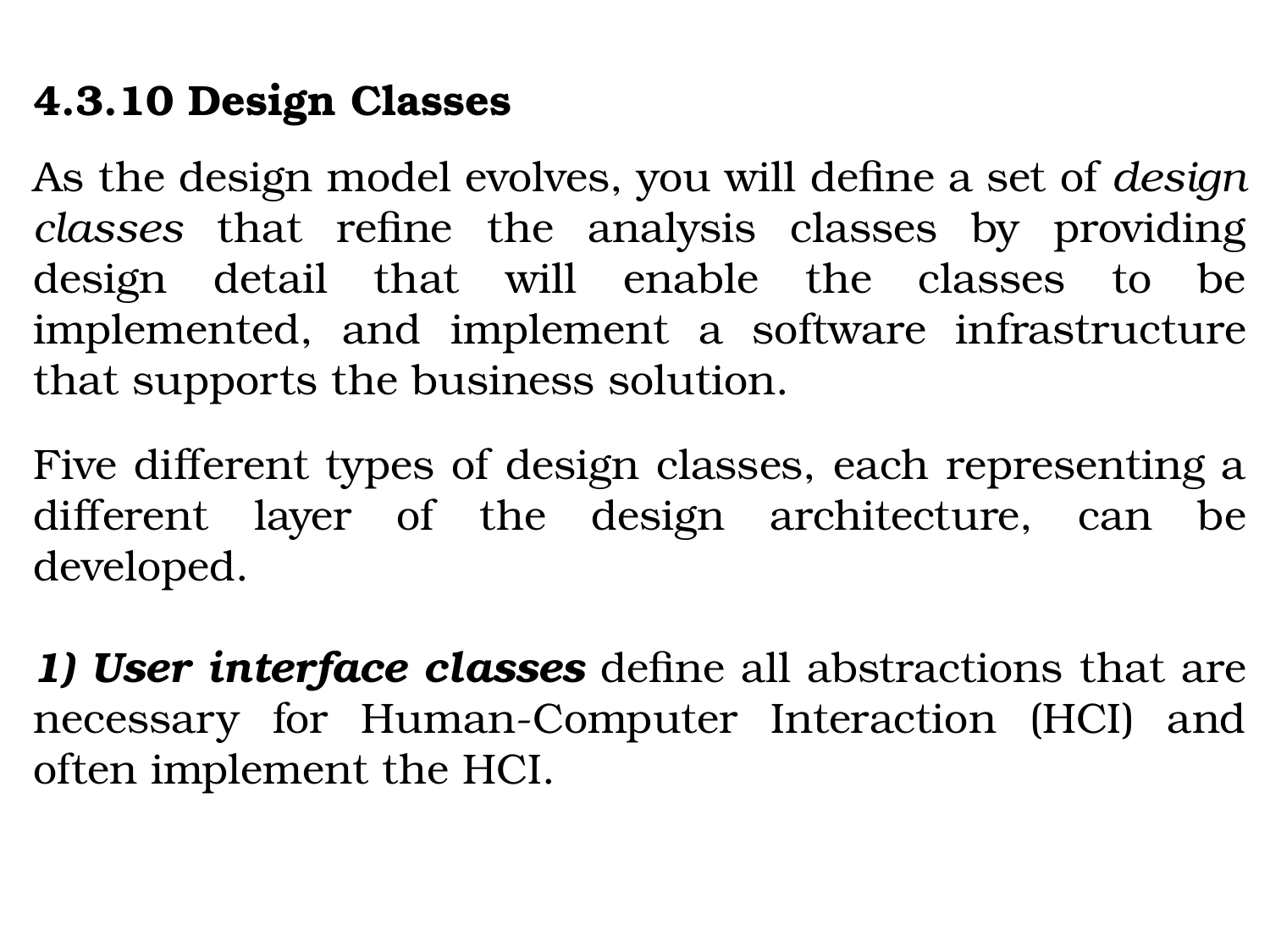

4.3.10 Design Classes

As the design model evolves, you will define a set of design classes that refine the analysis classes by providing design detail that will enable the classes to be implemented, and implement a software infrastructure that supports the business solution.

Five different types of design classes, each representing a different layer of the design architecture, can be developed.

1) User interface classes define all abstractions that are necessary for Human-Computer Interaction (HCI) and often implement the HCI.